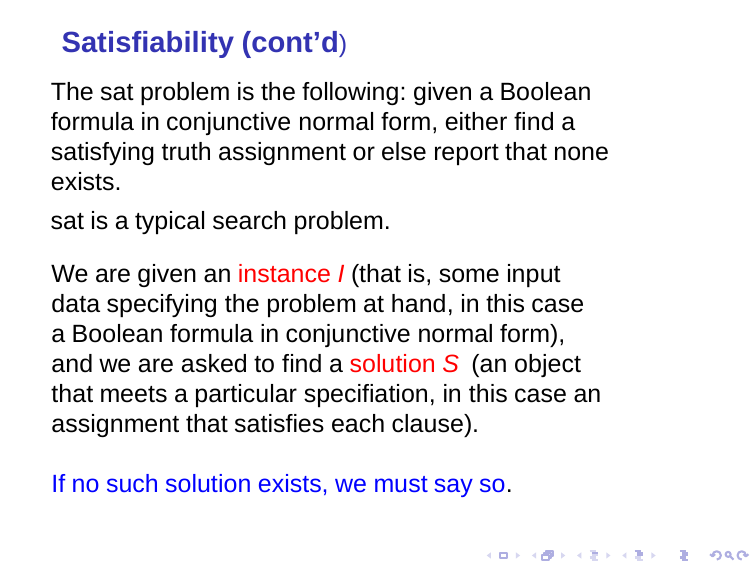

Satisfiability (cont’d)
The sat problem is the following: given a Boolean formula in conjunctive normal form, either find a satisfying truth assignment or else report that none exists.
sat is a typical search problem.
We are given an instance I (that is, some input data specifying the problem at hand, in this case a Boolean formula in conjunctive normal form), and we are asked to find a solution S  (an object that meets a particular specifiation, in this case an assignment that satisfies each clause).

If no such solution exists, we must say so.